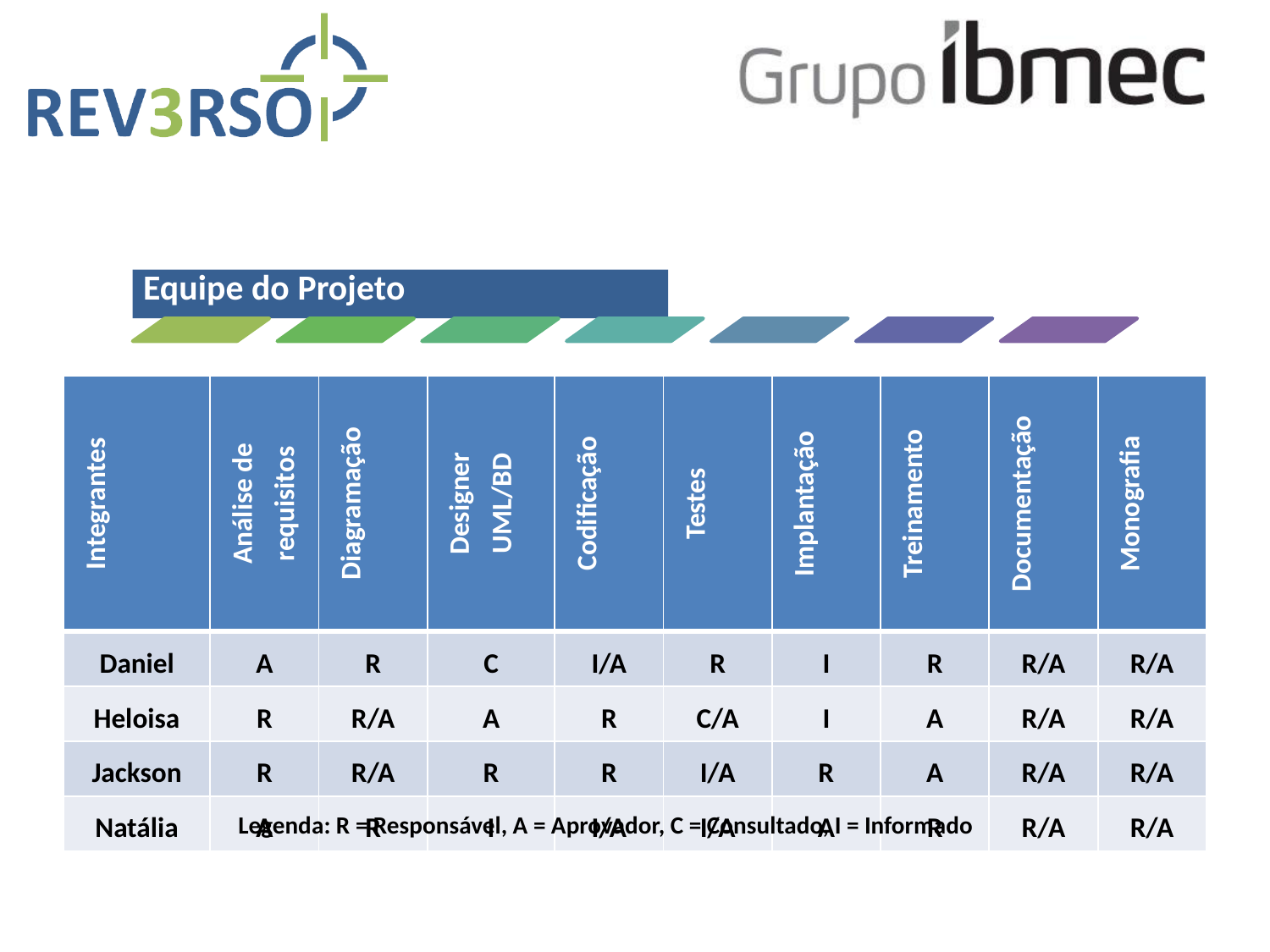

Equipe do Projeto
| Integrantes | Análise de requisitos | Diagramação | Designer UML/BD | Codificação | Testes | Implantação | Treinamento | Documentação | Monografia |
| --- | --- | --- | --- | --- | --- | --- | --- | --- | --- |
| Daniel | A | R | C | I/A | R | I | R | R/A | R/A |
| Heloisa | R | R/A | A | R | C/A | I | A | R/A | R/A |
| Jackson | R | R/A | R | R | I/A | R | A | R/A | R/A |
| Natália | A | R | I | I/A | I/A | A | R | R/A | R/A |
Legenda: R = Responsável, A = Aprovador, C = Consultado, I = Informado